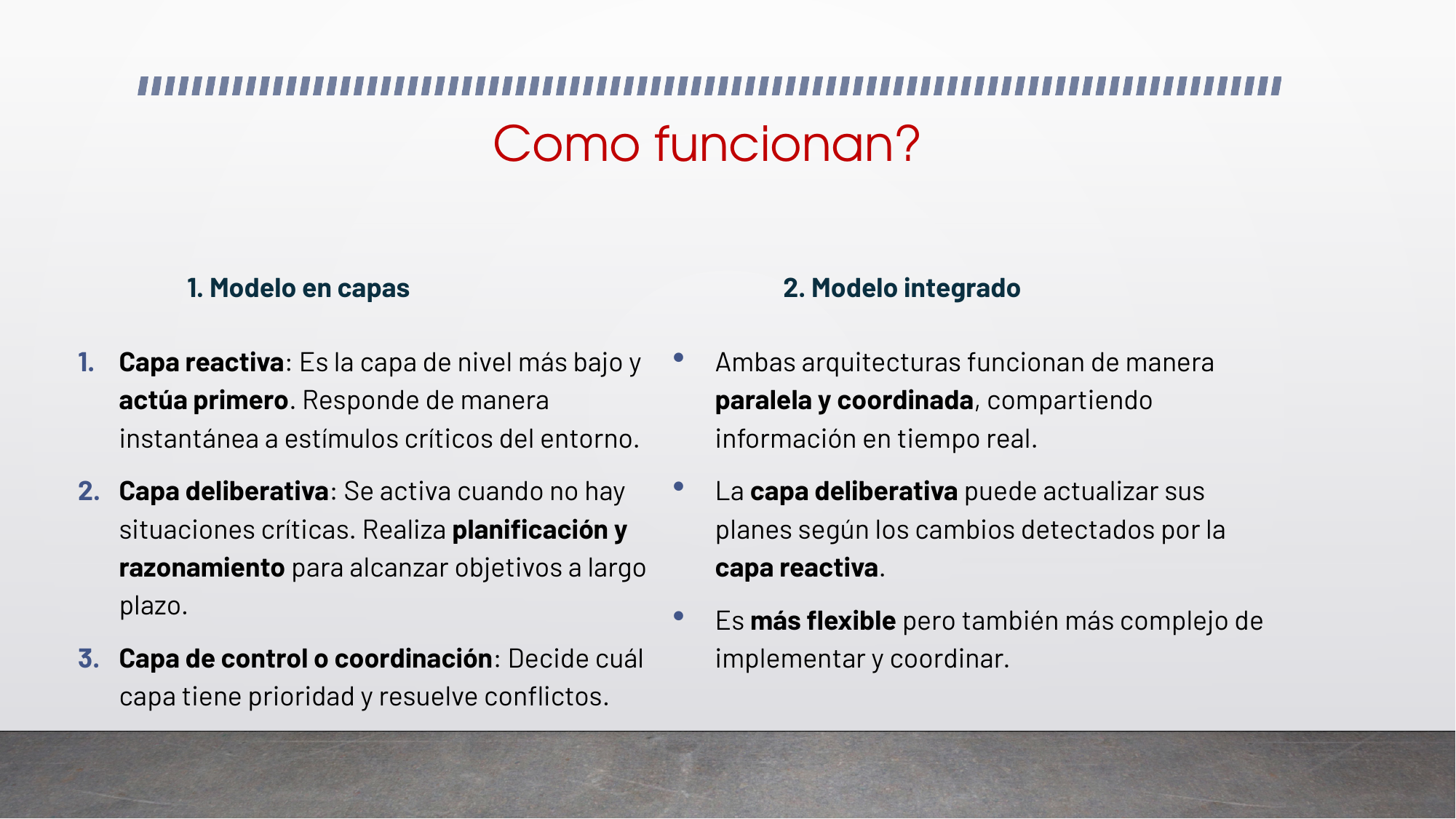

# Como funcionan?
	1. Modelo en capas
Capa reactiva: Es la capa de nivel más bajo y actúa primero. Responde de manera instantánea a estímulos críticos del entorno.
Capa deliberativa: Se activa cuando no hay situaciones críticas. Realiza planificación y razonamiento para alcanzar objetivos a largo plazo.
Capa de control o coordinación: Decide cuál capa tiene prioridad y resuelve conflictos.
	2. Modelo integrado
Ambas arquitecturas funcionan de manera paralela y coordinada, compartiendo información en tiempo real.
La capa deliberativa puede actualizar sus planes según los cambios detectados por la capa reactiva.
Es más flexible pero también más complejo de implementar y coordinar.